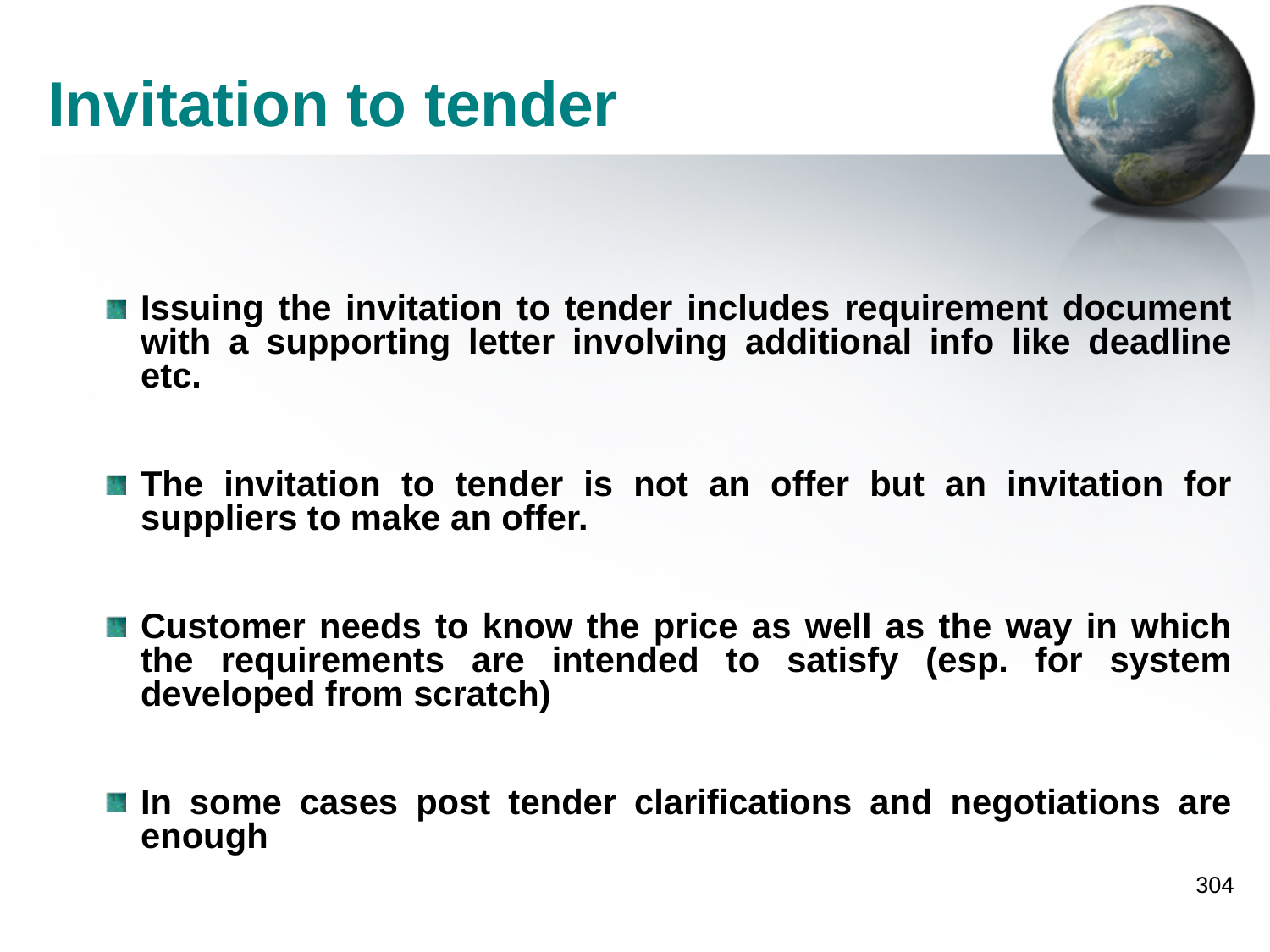

Invitation to tender

Issuing the invitation to tender includes requirement document with a supporting letter involving additional info like deadline etc.

The invitation to tender is not an offer but an invitation for suppliers to make an offer.

Customer needs to know the price as well as the way in which the requirements are intended to satisfy (esp. for system developed from scratch)

In some cases post tender clarifications and negotiations are enough

304